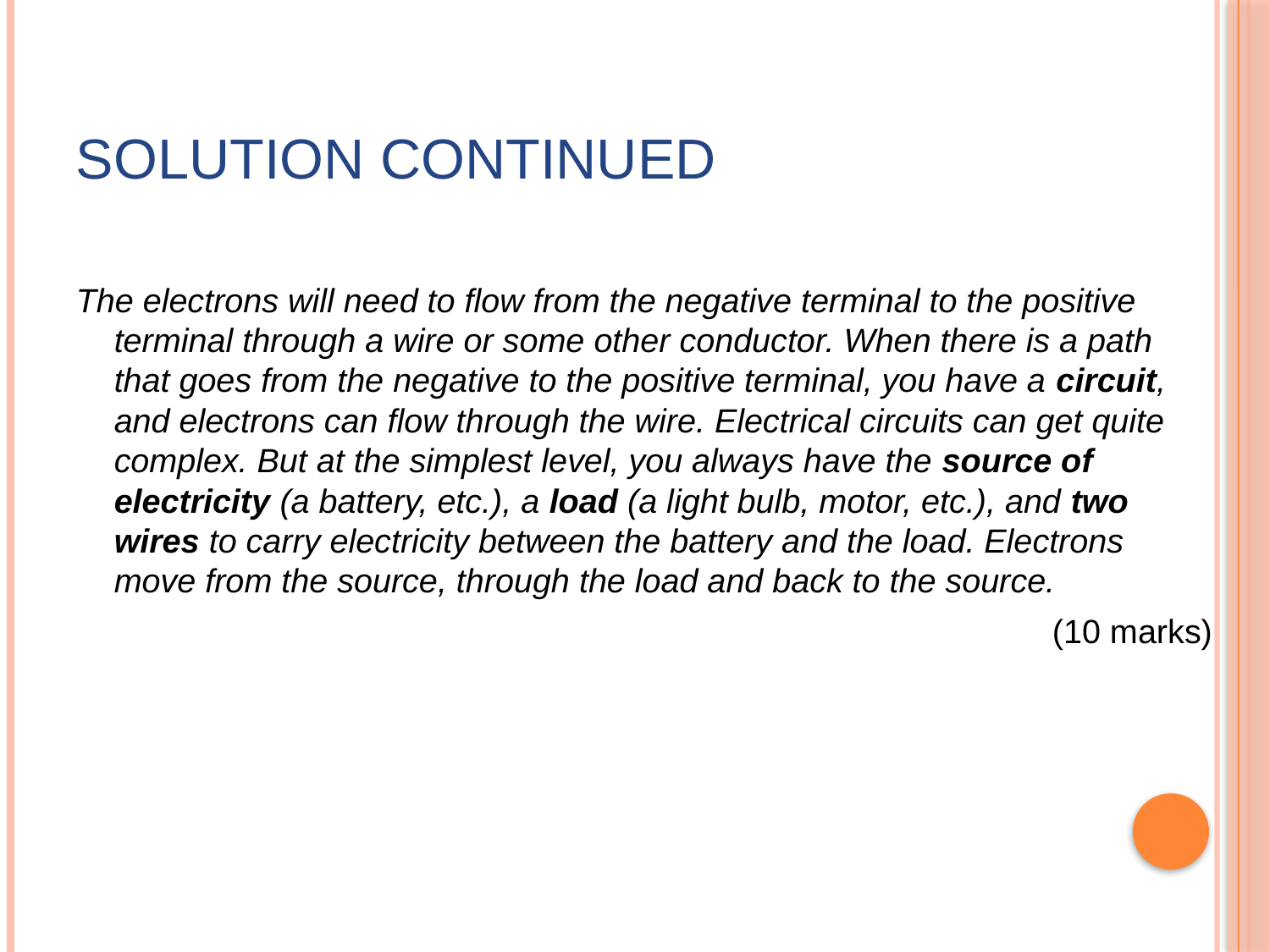

# Solution continued

The electrons will need to flow from the negative terminal to the positive terminal through a wire or some other conductor. When there is a path that goes from the negative to the positive terminal, you have a circuit, and electrons can flow through the wire. Electrical circuits can get quite complex. But at the simplest level, you always have the source of electricity (a battery, etc.), a load (a light bulb, motor, etc.), and two wires to carry electricity between the battery and the load. Electrons move from the source, through the load and back to the source.
(10 marks)